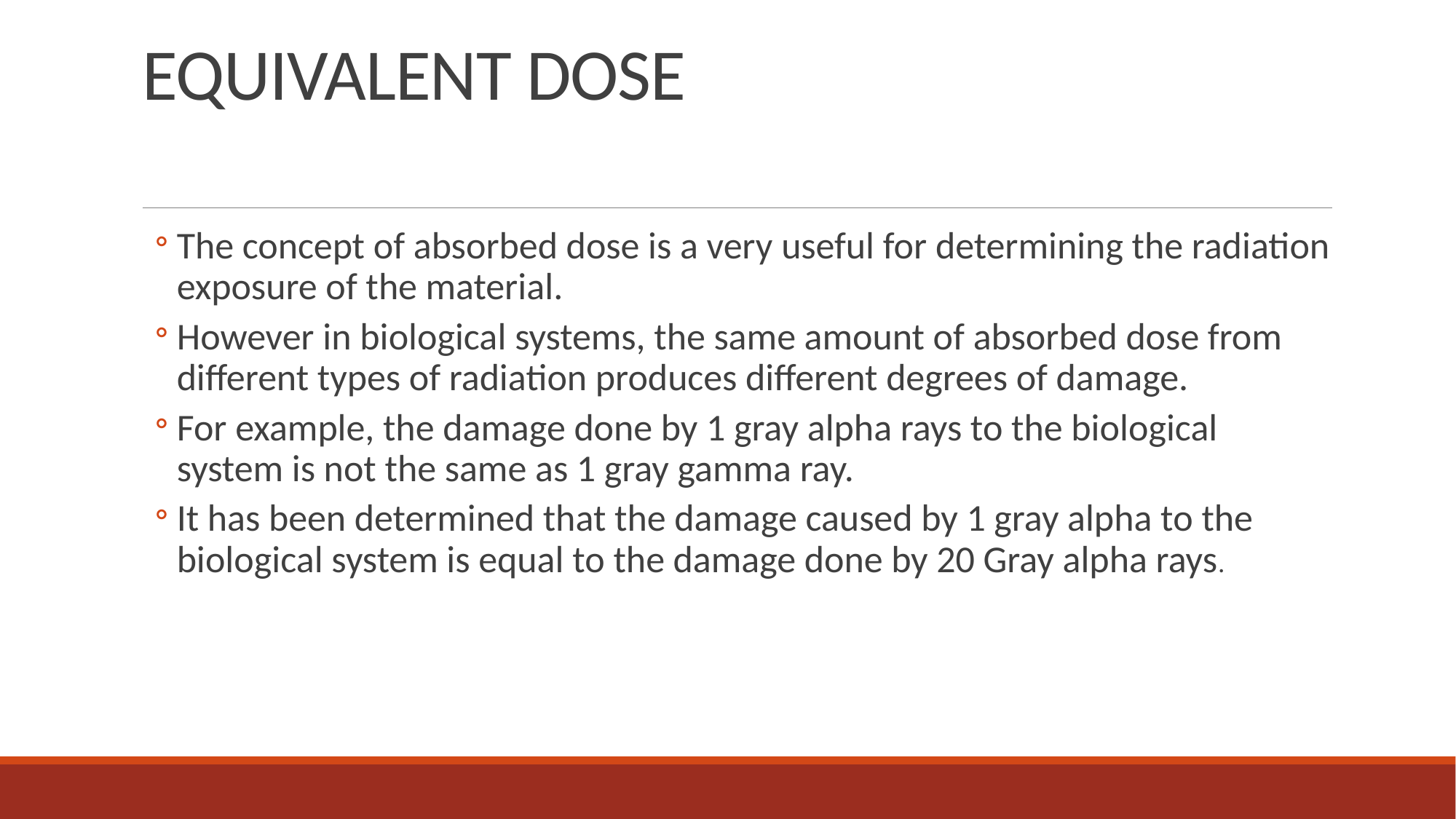

# EQUIVALENT DOSE
The concept of absorbed dose is a very useful for determining the radiation exposure of the material.
However in biological systems, the same amount of absorbed dose from different types of radiation produces different degrees of damage.
For example, the damage done by 1 gray alpha rays to the biological system is not the same as 1 gray gamma ray.
It has been determined that the damage caused by 1 gray alpha to the biological system is equal to the damage done by 20 Gray alpha rays.